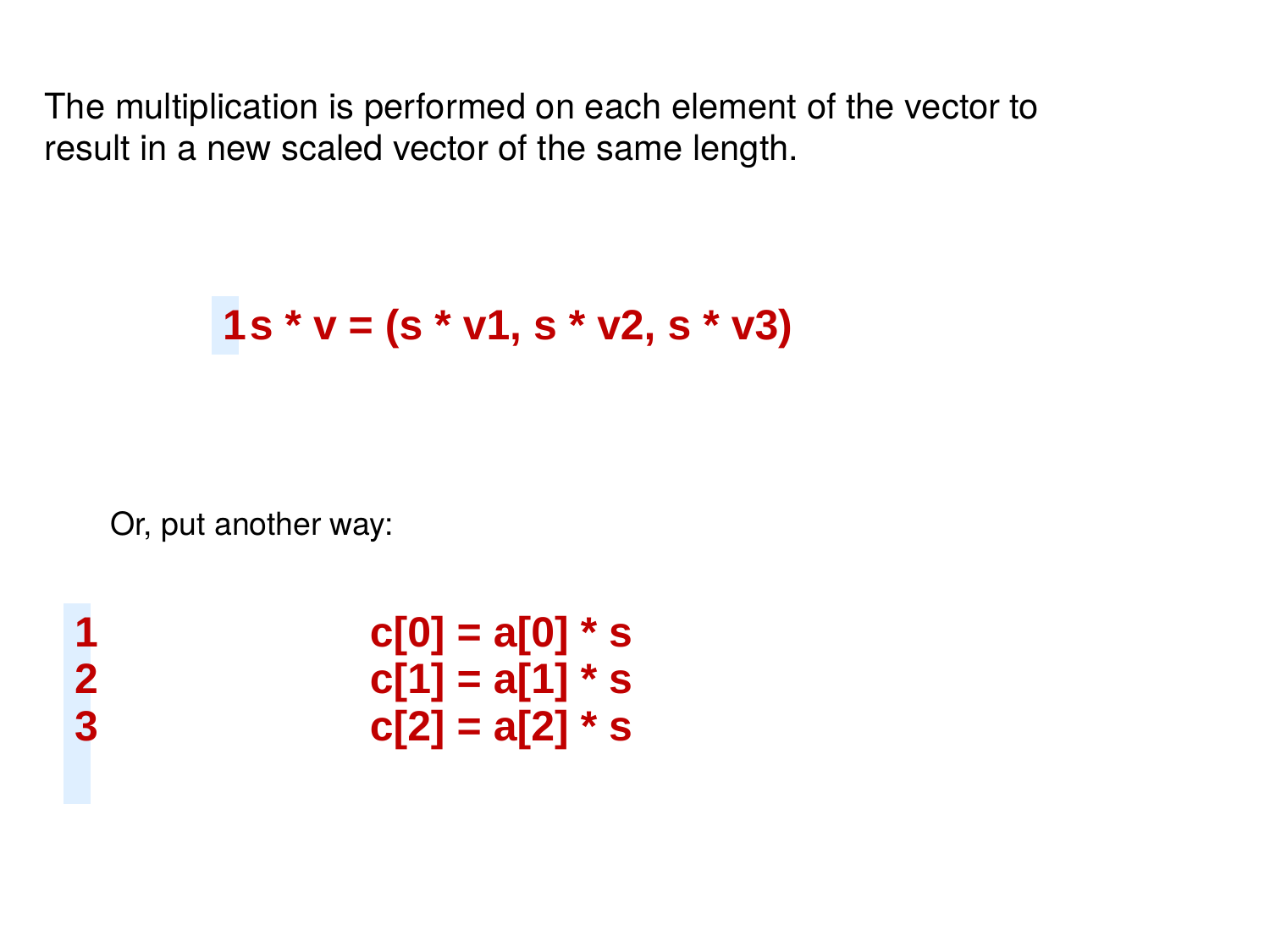

The multiplication is performed on each element of the vector to result in a new scaled vector of the same length.

| 1 | s \* v = (s \* v1, s \* v2, s \* v3) |
| --- | --- |
Or, put another way:
| 1 2 3 | c[0] = a[0] \* s c[1] = a[1] \* s c[2] = a[2] \* s |
| --- | --- |